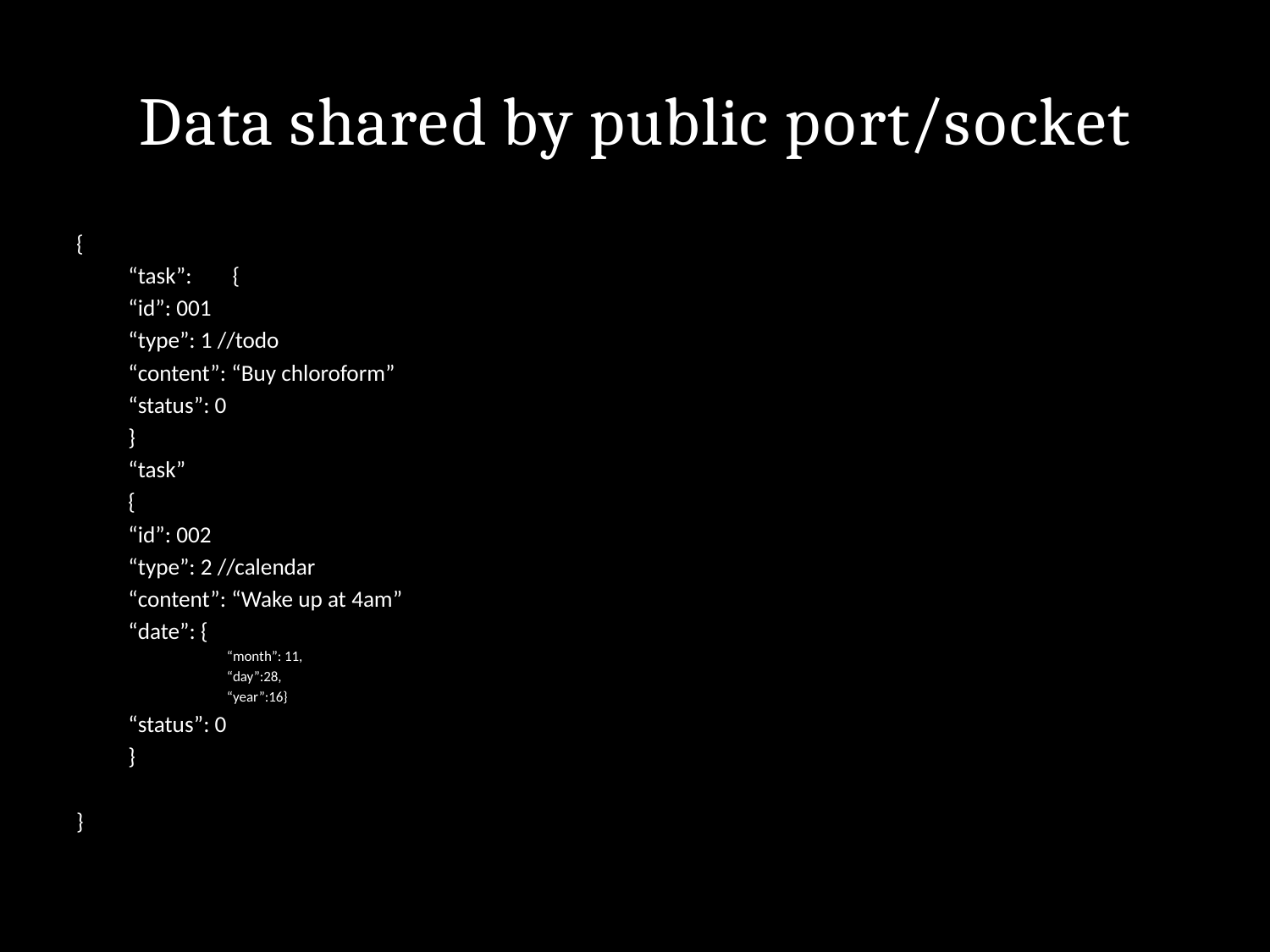

# Data shared by public port/socket
{
	“task”: 	{
			“id”: 001
			“type”: 1 //todo
			“content”: “Buy chloroform”
			“status”: 0
		}
	“task”
		{
			“id”: 002
			“type”: 2 //calendar
			“content”: “Wake up at 4am”
			“date”: {
			“month”: 11,
			“day”:28,
			“year”:16}
			“status”: 0
		}

}